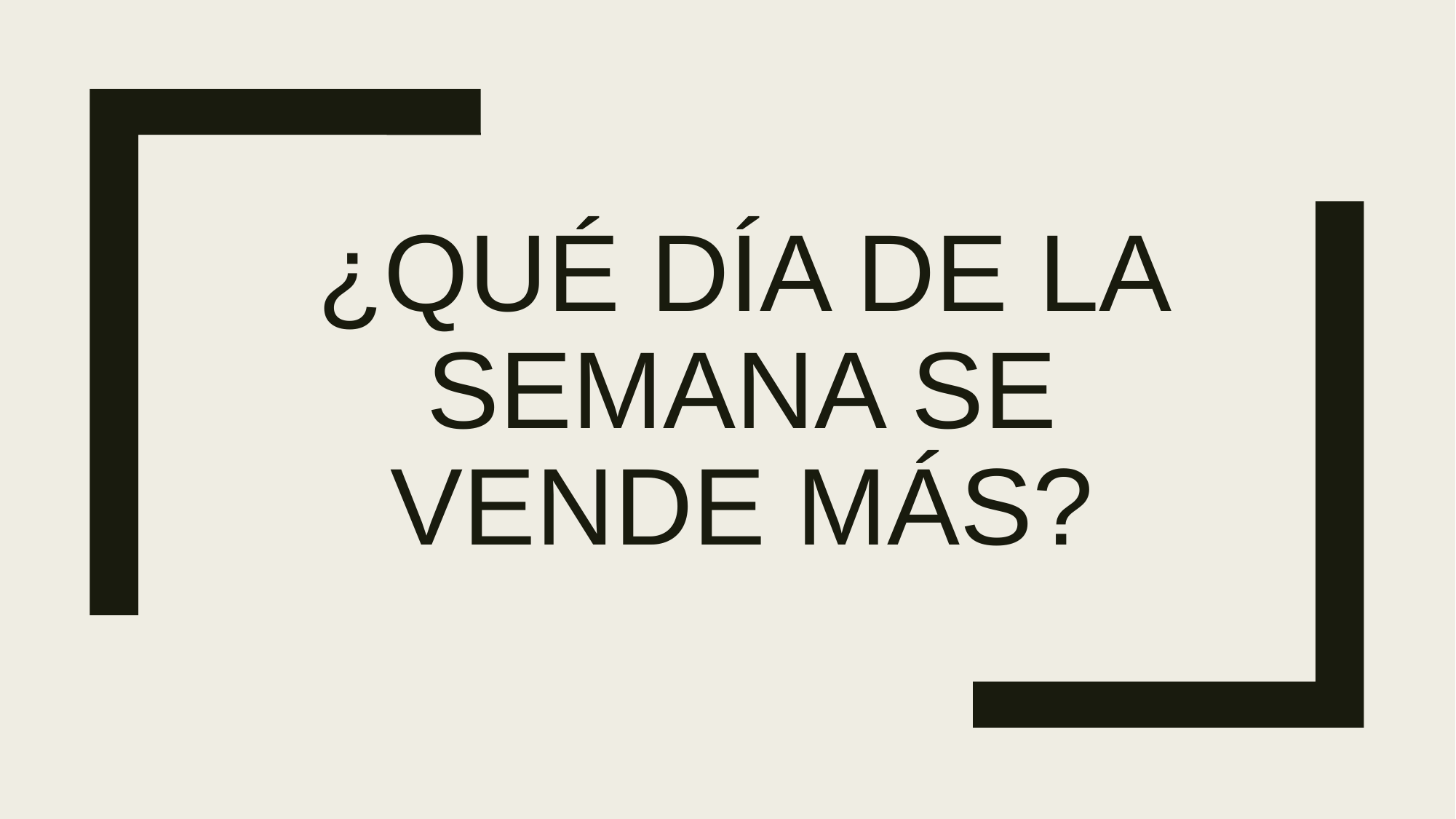

# ¿Qué día de la semana se vende más?